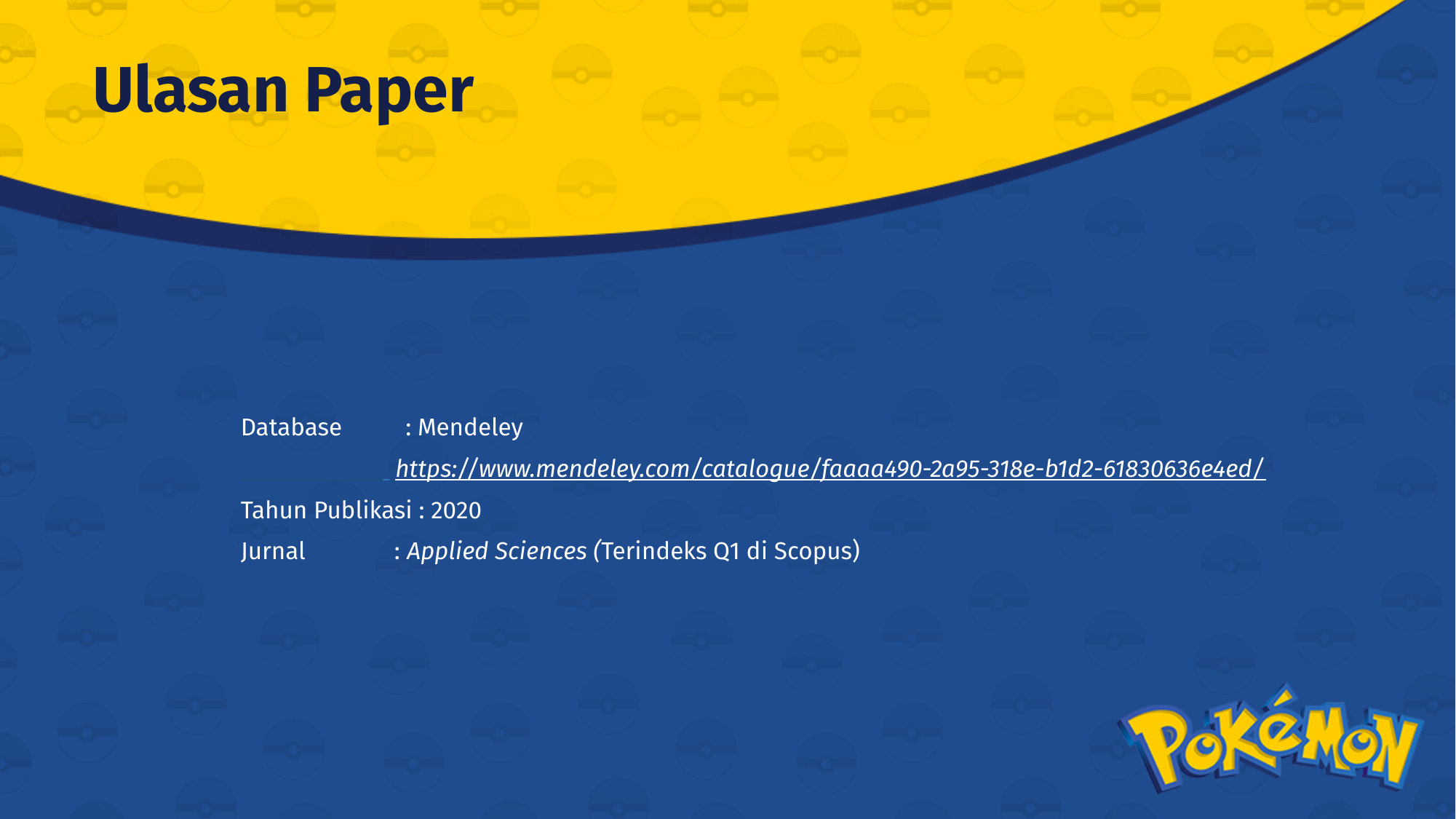

# Ulasan Paper
Database          : Mendeley
                         https://www.mendeley.com/catalogue/faaaa490-2a95-318e-b1d2-61830636e4ed/
Tahun Publikasi : 2020
Jurnal              : Applied Sciences (Terindeks Q1 di Scopus)